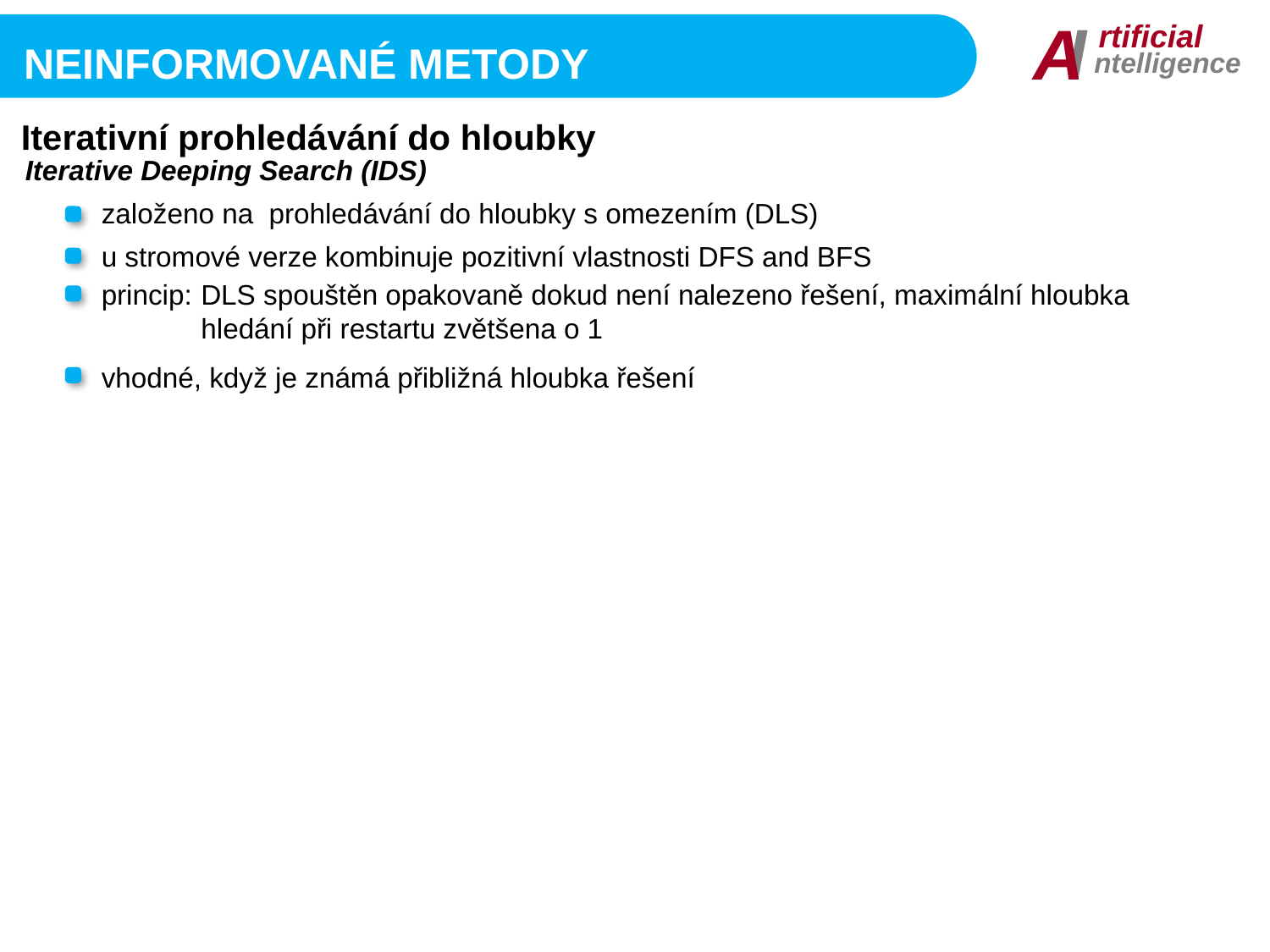

I
A
rtificial
ntelligence

Neinformované metody
Iterativní prohledávání do hloubky
Iterative Deeping Search (IDS)
založeno na  prohledávání do hloubky s omezením (DLS)

u stromové verze kombinuje pozitivní vlastnosti DFS and BFS

princip:	DLS spouštěn opakovaně dokud není nalezeno řešení, maximální hloubka hledání při restartu zvětšena o 1

vhodné, když je známá přibližná hloubka řešení